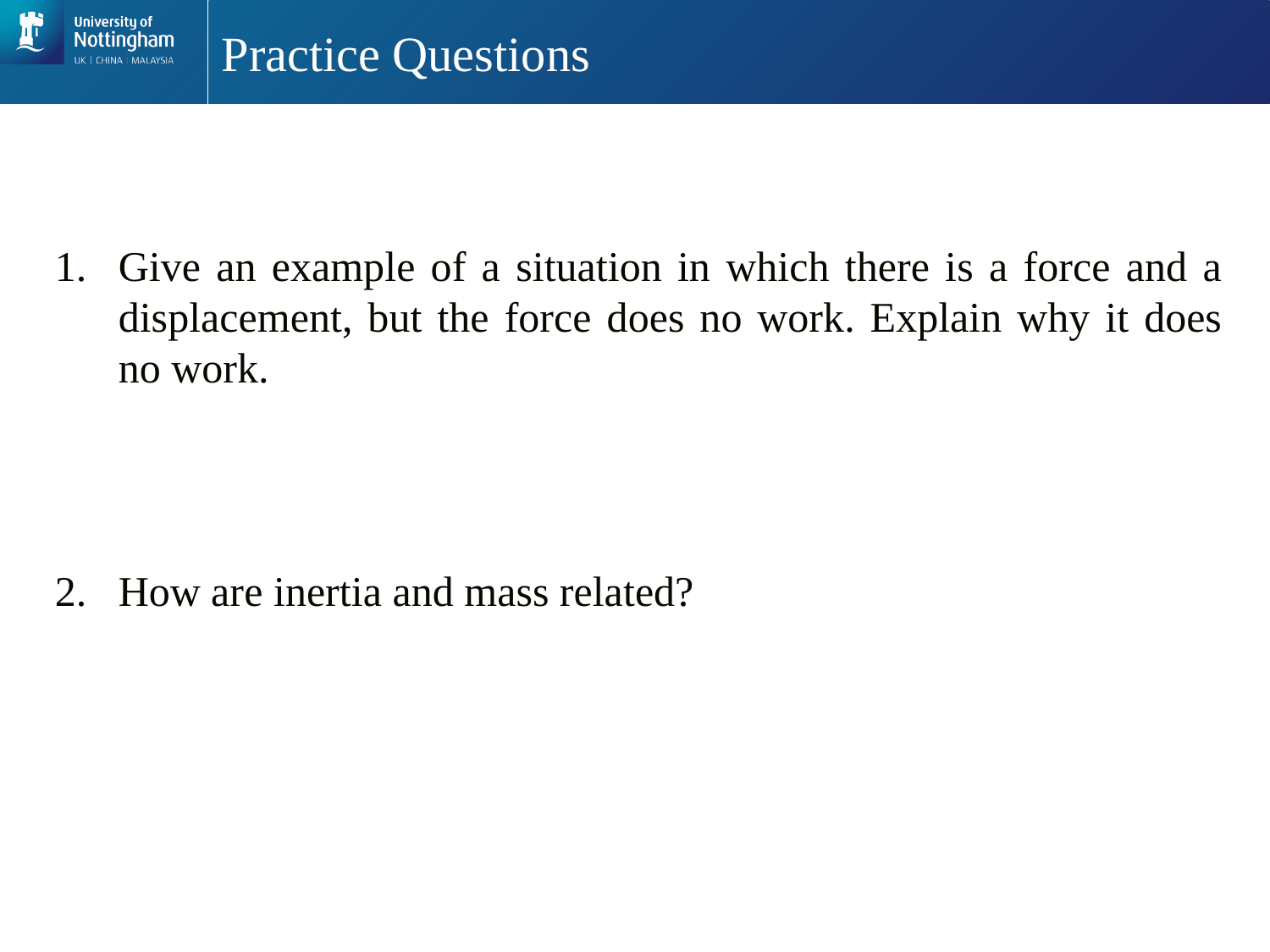

# Practice Questions
Give an example of a situation in which there is a force and a displacement, but the force does no work. Explain why it does no work.

How are inertia and mass related?